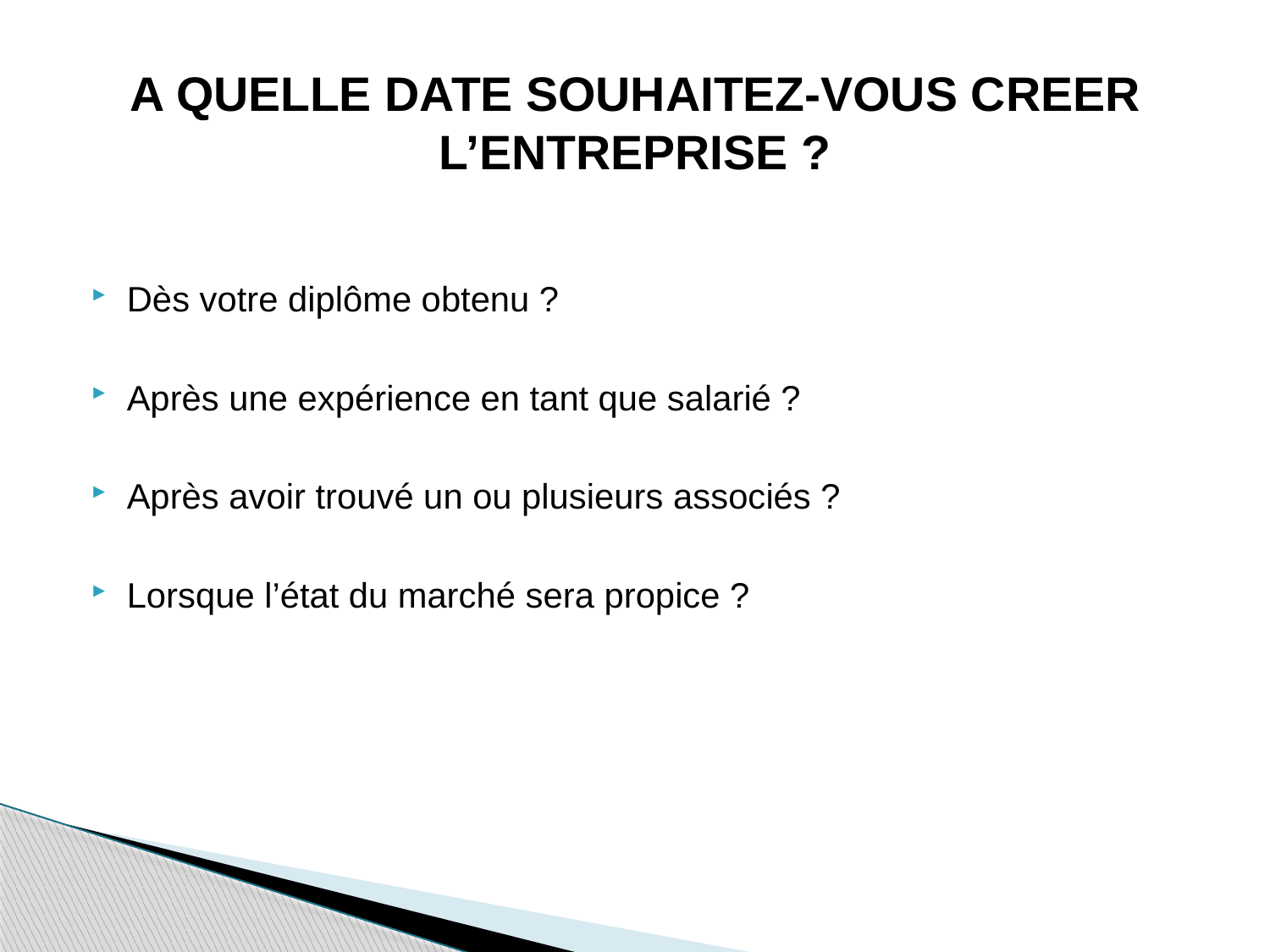

# A QUELLE DATE SOUHAITEZ-VOUS CREER L’ENTREPRISE ?
Dès votre diplôme obtenu ?

Après une expérience en tant que salarié ?

Après avoir trouvé un ou plusieurs associés ?

Lorsque l’état du marché sera propice ?